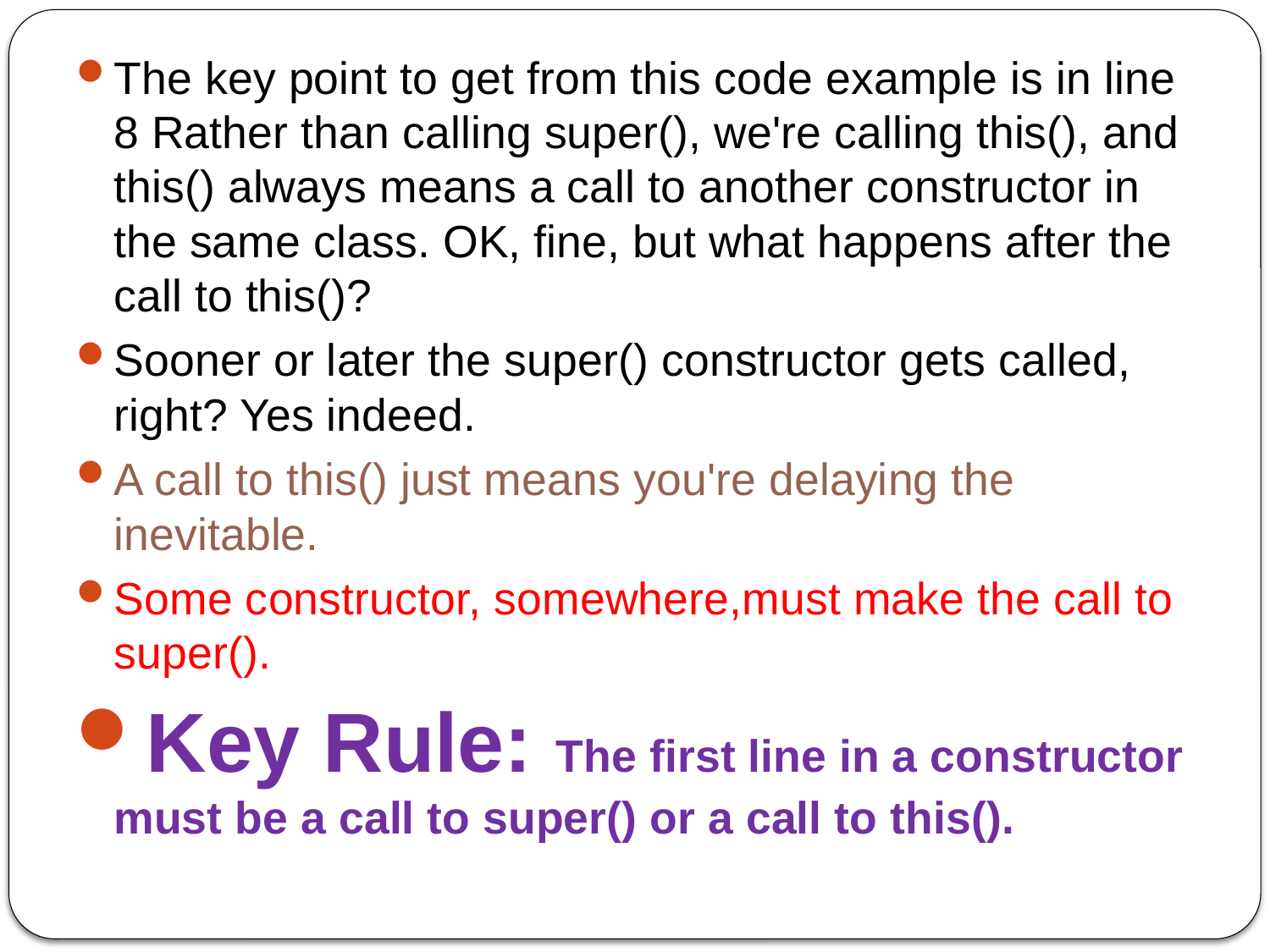

The key point to get from this code example is in line 8 Rather than calling super(), we're calling this(), and this() always means a call to another constructor in the same class. OK, fine, but what happens after the call to this()?
Sooner or later the super() constructor gets called, right? Yes indeed.
A call to this() just means you're delaying the inevitable.
Some constructor, somewhere,must make the call to super().
Key Rule: The first line in a constructor must be a call to super() or a call to this().